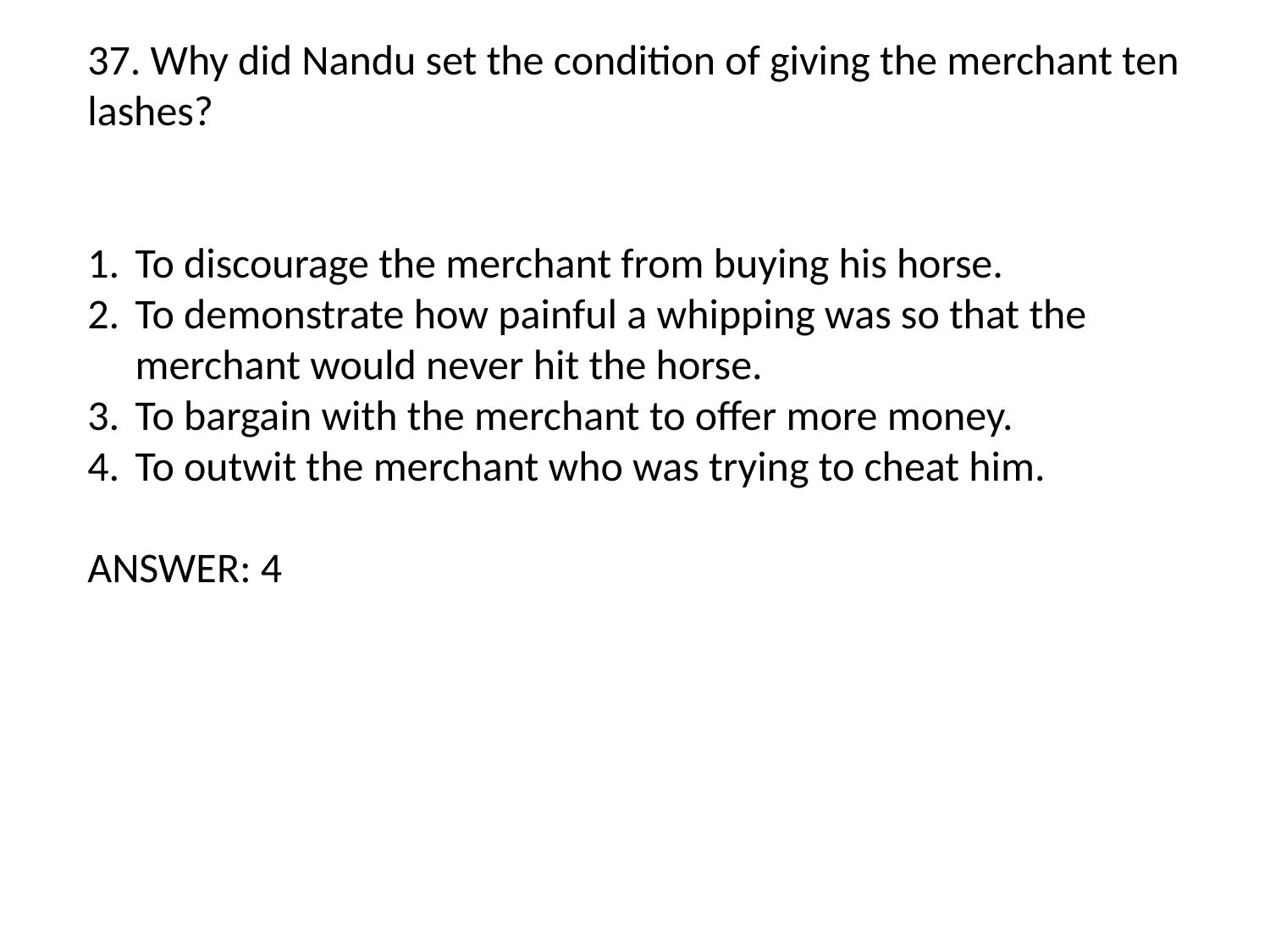

37. Why did Nandu set the condition of giving the merchant ten lashes?

To discourage the merchant from buying his horse.
To demonstrate how painful a whipping was so that the merchant would never hit the horse.
To bargain with the merchant to offer more money.
To outwit the merchant who was trying to cheat him.

ANSWER: 4